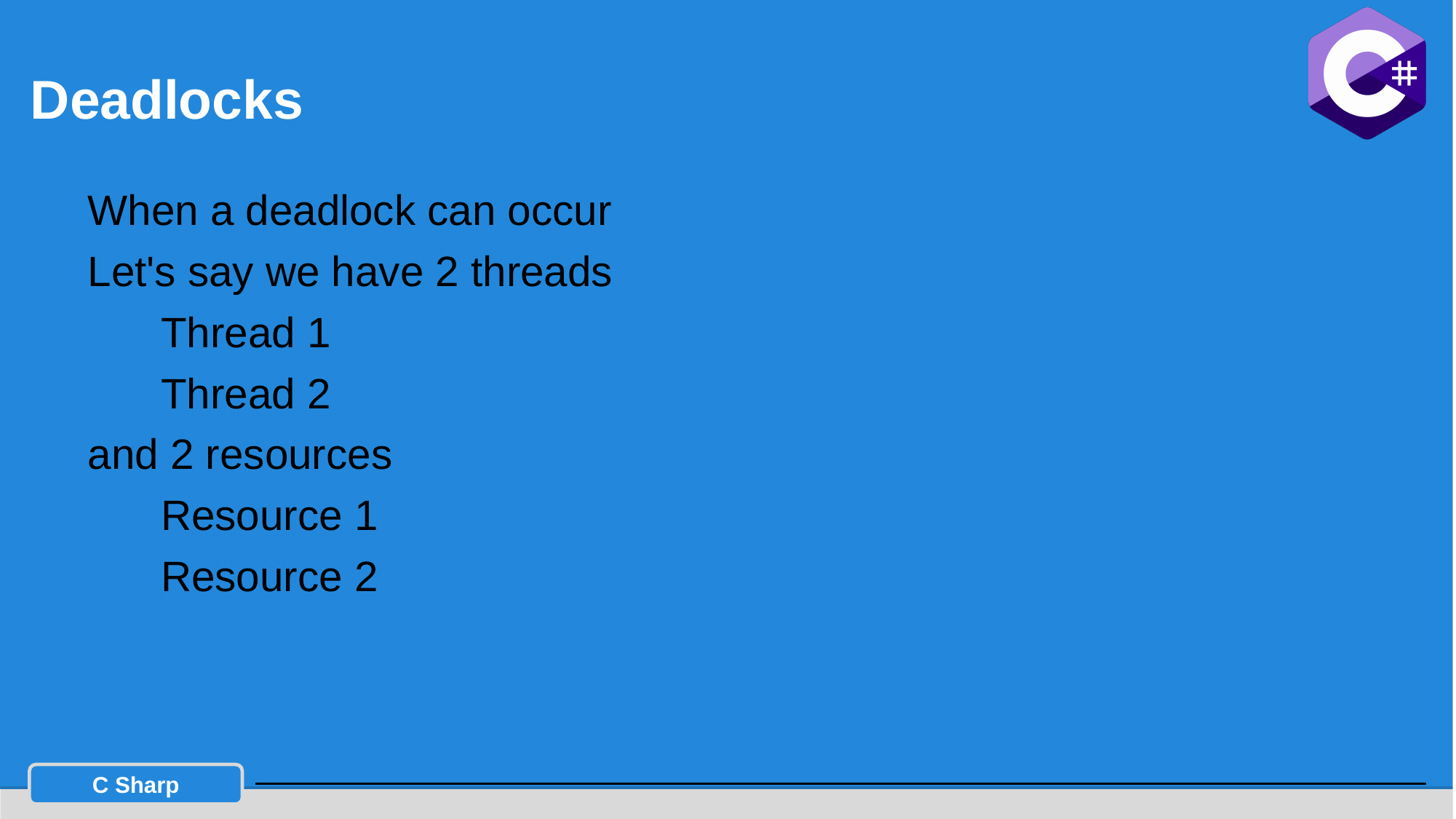

# Deadlocks
When a deadlock can occur
Let's say we have 2 threads
 Thread 1
 Thread 2
and 2 resources
 Resource 1
 Resource 2